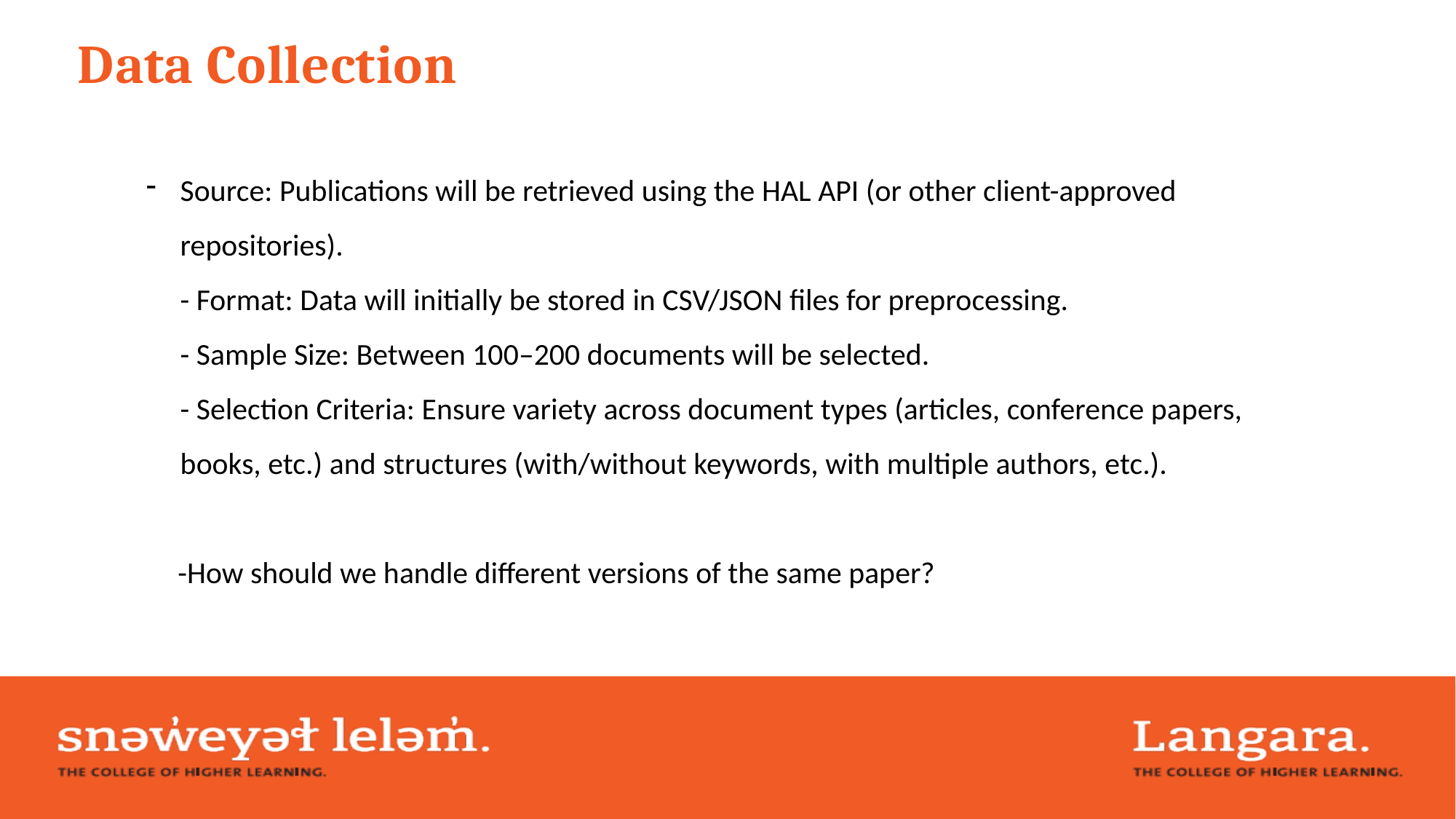

Data Collection
Source: Publications will be retrieved using the HAL API (or other client-approved repositories).
- Format: Data will initially be stored in CSV/JSON files for preprocessing.
- Sample Size: Between 100–200 documents will be selected.
- Selection Criteria: Ensure variety across document types (articles, conference papers, books, etc.) and structures (with/without keywords, with multiple authors, etc.).

-How should we handle different versions of the same paper?